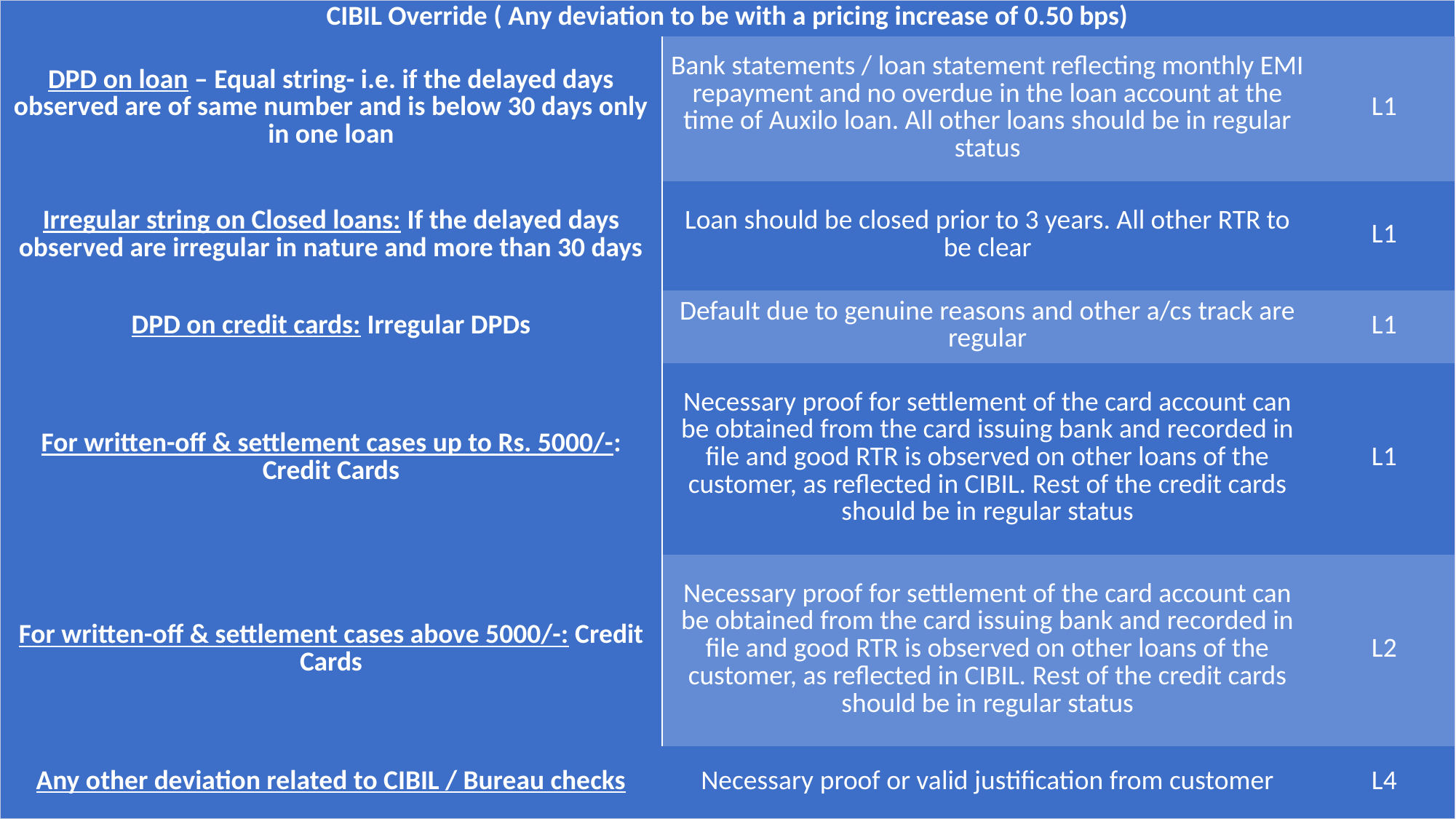

| CIBIL Override ( Any deviation to be with a pricing increase of 0.50 bps) |  |  |
| --- | --- | --- |
| DPD on loan – Equal string- i.e. if the delayed days observed are of same number and is below 30 days only in one loan | Bank statements / loan statement reflecting monthly EMI repayment and no overdue in the loan account at the time of Auxilo loan. All other loans should be in regular status | L1 |
| Irregular string on Closed loans: If the delayed days observed are irregular in nature and more than 30 days | Loan should be closed prior to 3 years. All other RTR to be clear | L1 |
| DPD on credit cards: Irregular DPDs | Default due to genuine reasons and other a/cs track are regular | L1 |
| For written-off & settlement cases up to Rs. 5000/-: Credit Cards | Necessary proof for settlement of the card account can be obtained from the card issuing bank and recorded in file and good RTR is observed on other loans of the customer, as reflected in CIBIL. Rest of the credit cards should be in regular status | L1 |
| For written-off & settlement cases above 5000/-: Credit Cards | Necessary proof for settlement of the card account can be obtained from the card issuing bank and recorded in file and good RTR is observed on other loans of the customer, as reflected in CIBIL. Rest of the credit cards should be in regular status | L2 |
| Any other deviation related to CIBIL / Bureau checks | Necessary proof or valid justification from customer | L4 |